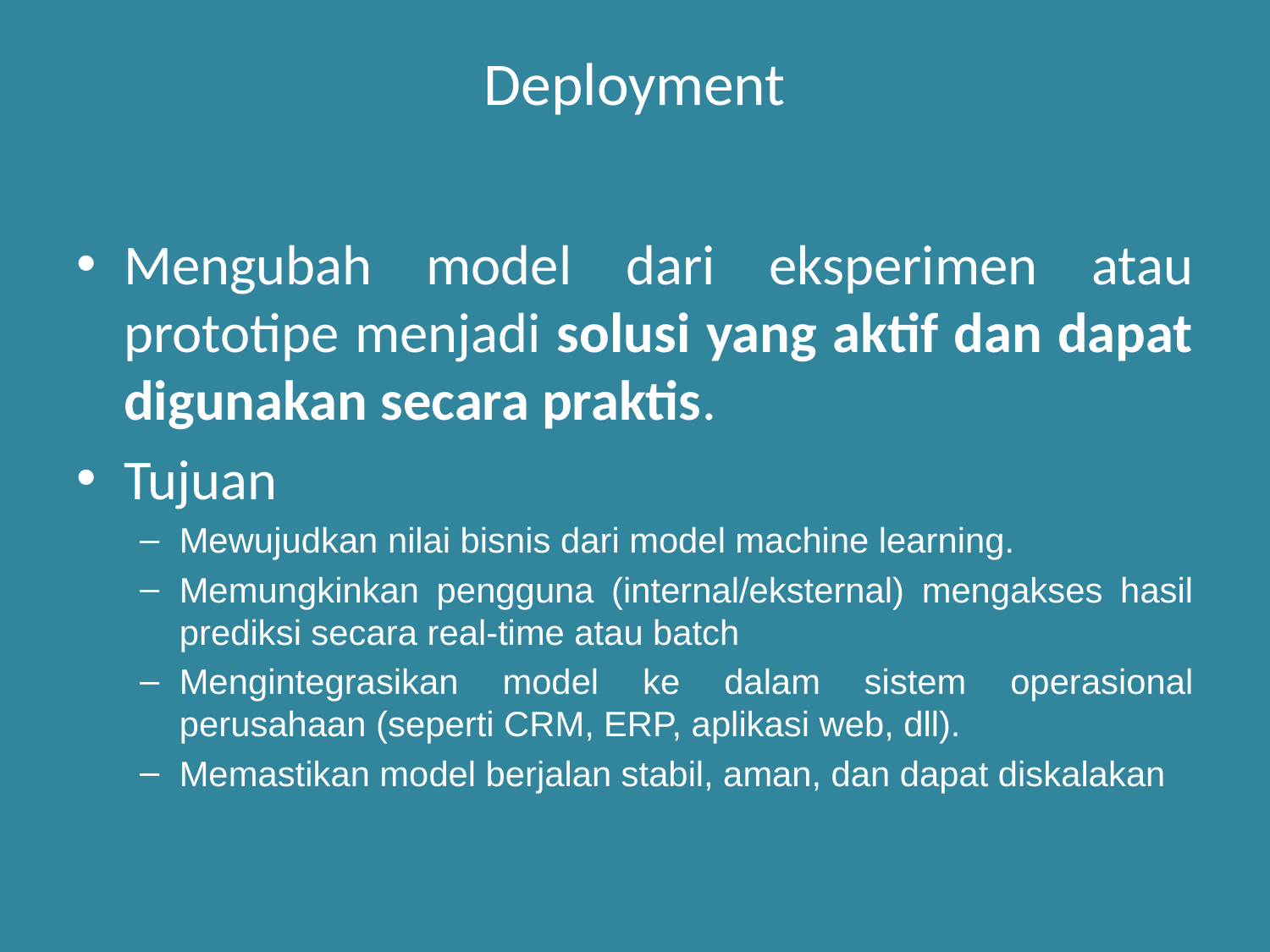

# Deployment
Mengubah model dari eksperimen atau prototipe menjadi solusi yang aktif dan dapat digunakan secara praktis.
Tujuan
Mewujudkan nilai bisnis dari model machine learning.
Memungkinkan pengguna (internal/eksternal) mengakses hasil prediksi secara real-time atau batch
Mengintegrasikan model ke dalam sistem operasional perusahaan (seperti CRM, ERP, aplikasi web, dll).
Memastikan model berjalan stabil, aman, dan dapat diskalakan